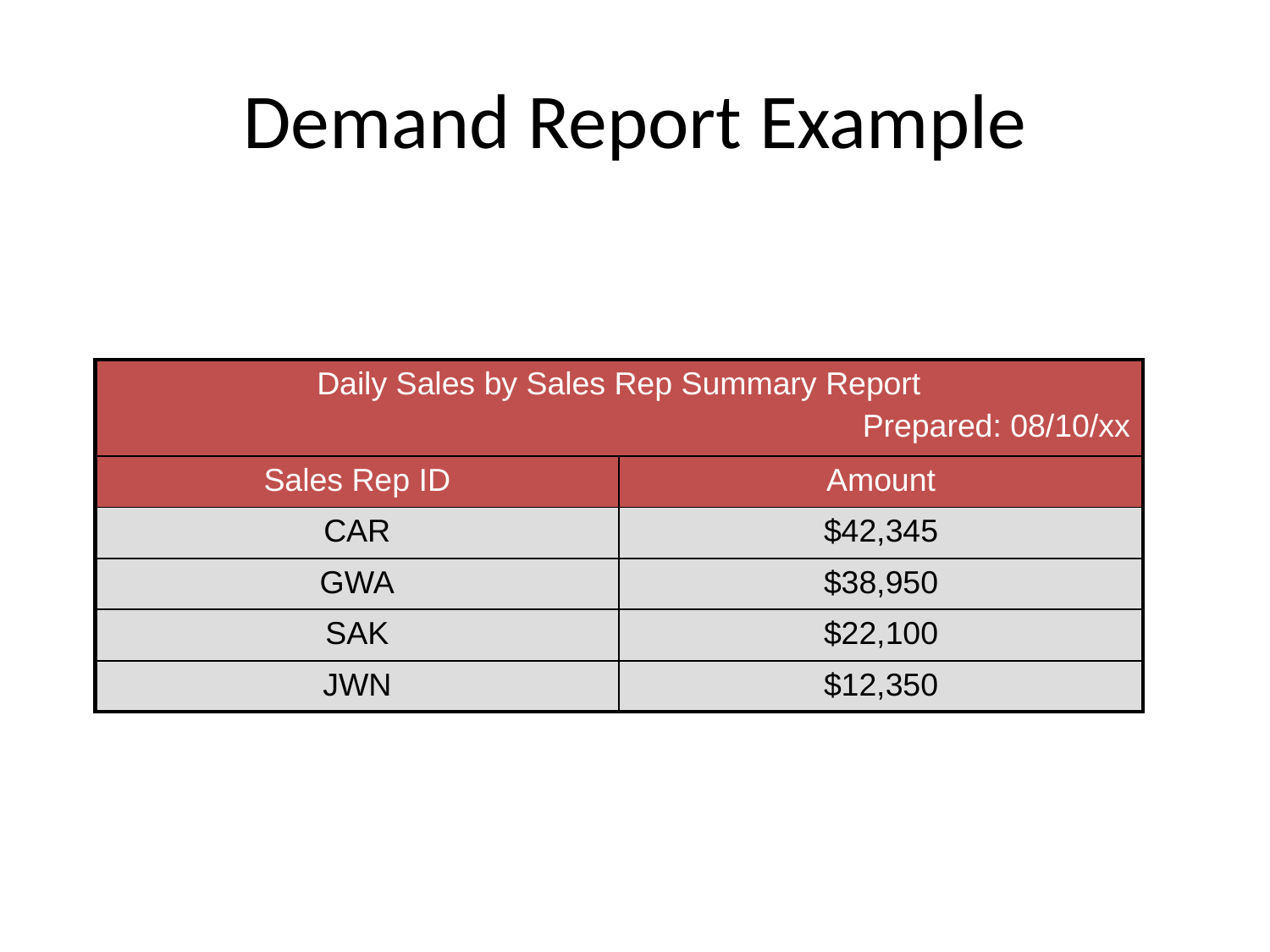

# Demand Report Example
| Daily Sales by Sales Rep Summary Report Prepared: 08/10/xx |  |
| --- | --- |
| Sales Rep ID | Amount |
| CAR | $42,345 |
| GWA | $38,950 |
| SAK | $22,100 |
| JWN | $12,350 |